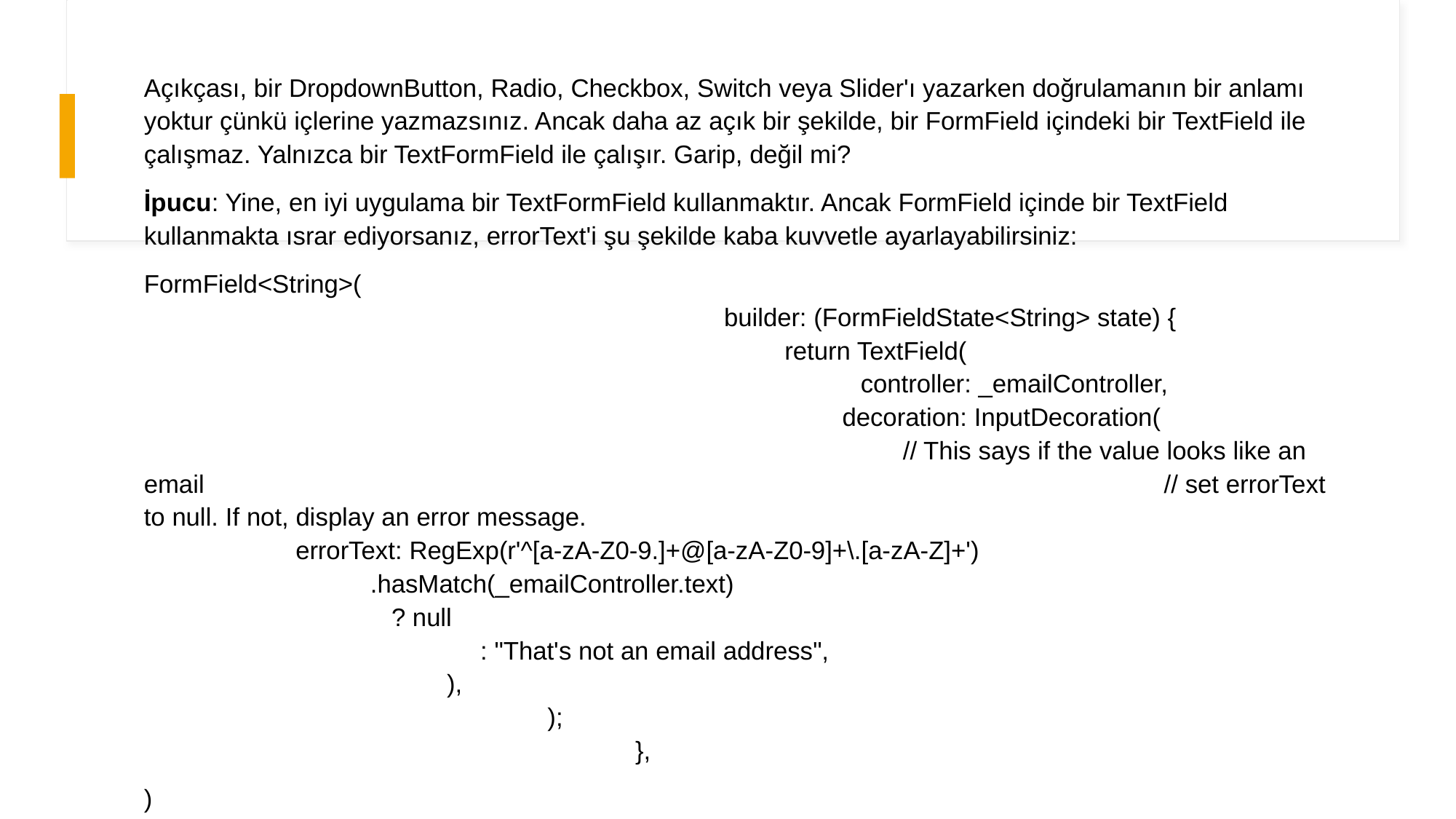

Açıkçası, bir DropdownButton, Radio, Checkbox, Switch veya Slider'ı yazarken doğrulamanın bir anlamı yoktur çünkü içlerine yazmazsınız. Ancak daha az açık bir şekilde, bir FormField içindeki bir TextField ile çalışmaz. Yalnızca bir TextFormField ile çalışır. Garip, değil mi?
İpucu: Yine, en iyi uygulama bir TextFormField kullanmaktır. Ancak FormField içinde bir TextField kullanmakta ısrar ediyorsanız, errorText'i şu şekilde kaba kuvvetle ayarlayabilirsiniz:
FormField<String>(                                                                                                                                                                                                                       builder: (FormFieldState<String> state) {                                                                                                          return TextField(                                                                                                                                          controller: _emailController,                                                                                                              decoration: InputDecoration(                                                                                                                // This says if the value looks like an email                                                                                                                           // set errorText to null. If not, display an error message.                                                                                             errorText: RegExp(r'^[a-zA-Z0-9.]+@[a-zA-Z0-9]+\.[a-zA-Z]+')                                   .hasMatch(_emailController.text)                                                                                                      ? null                                                                                                                                                        : "That's not an email address",                                                                                                      ),                                                                                                                                                                               );                                                                                                                                                                                },
)